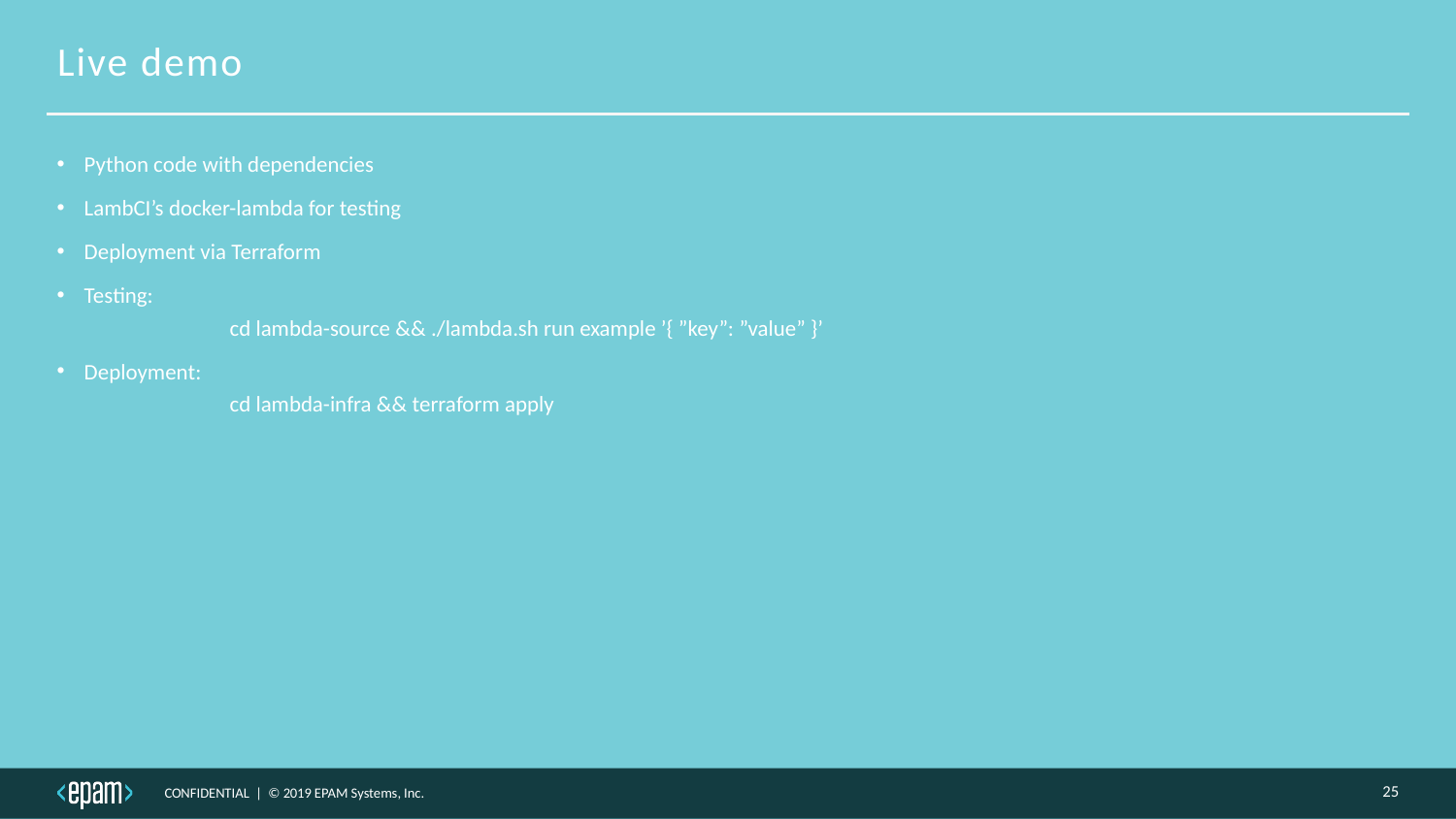

# Live demo
Python code with dependencies
LambCI’s docker-lambda for testing
Deployment via Terraform
Testing:
	cd lambda-source && ./lambda.sh run example ’{ ”key”: ”value” }’
Deployment:
	cd lambda-infra && terraform apply
25